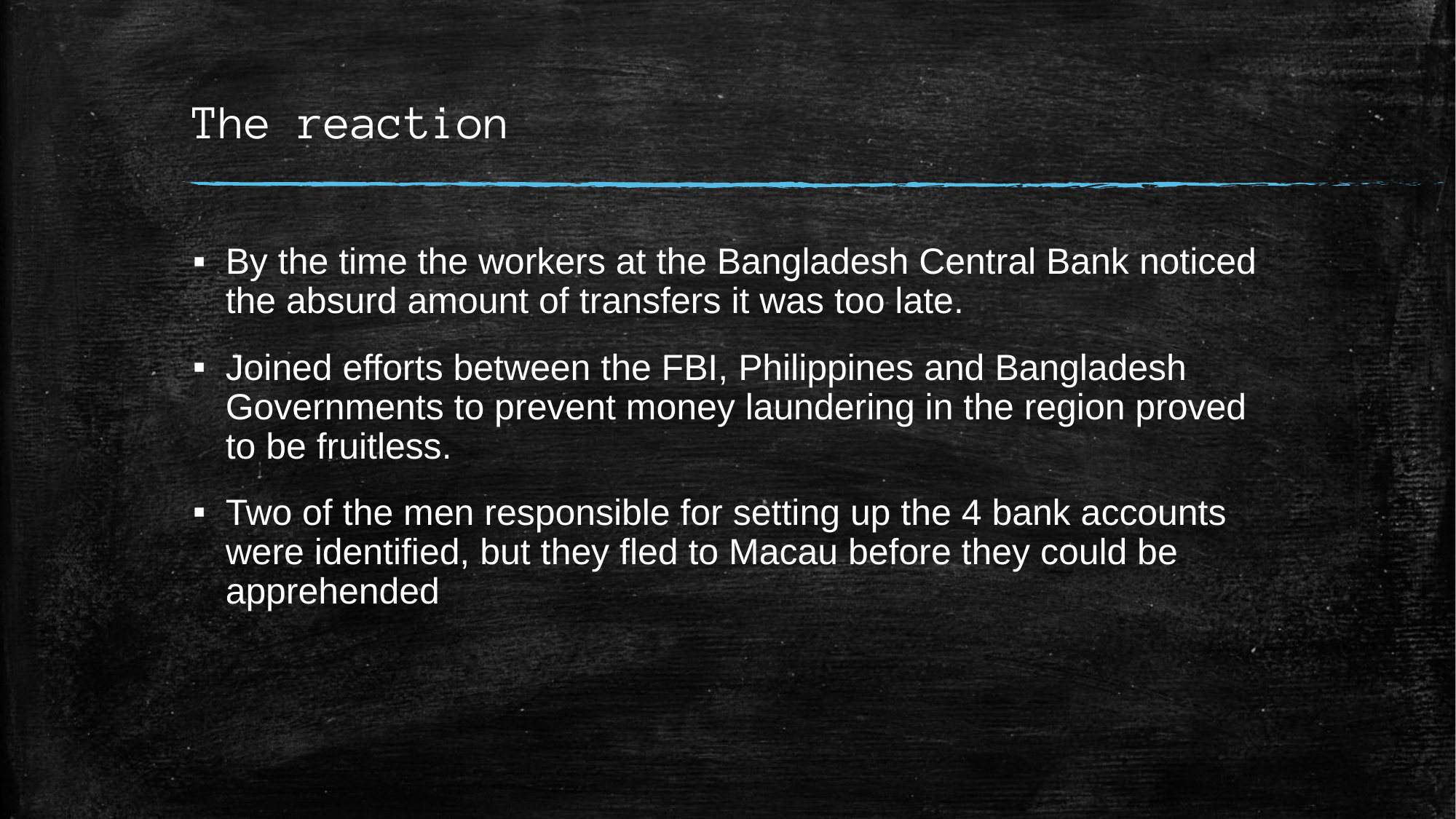

# The reaction
By the time the workers at the Bangladesh Central Bank noticed the absurd amount of transfers it was too late.
Joined efforts between the FBI, Philippines and Bangladesh Governments to prevent money laundering in the region proved to be fruitless.
Two of the men responsible for setting up the 4 bank accounts were identified, but they fled to Macau before they could be apprehended